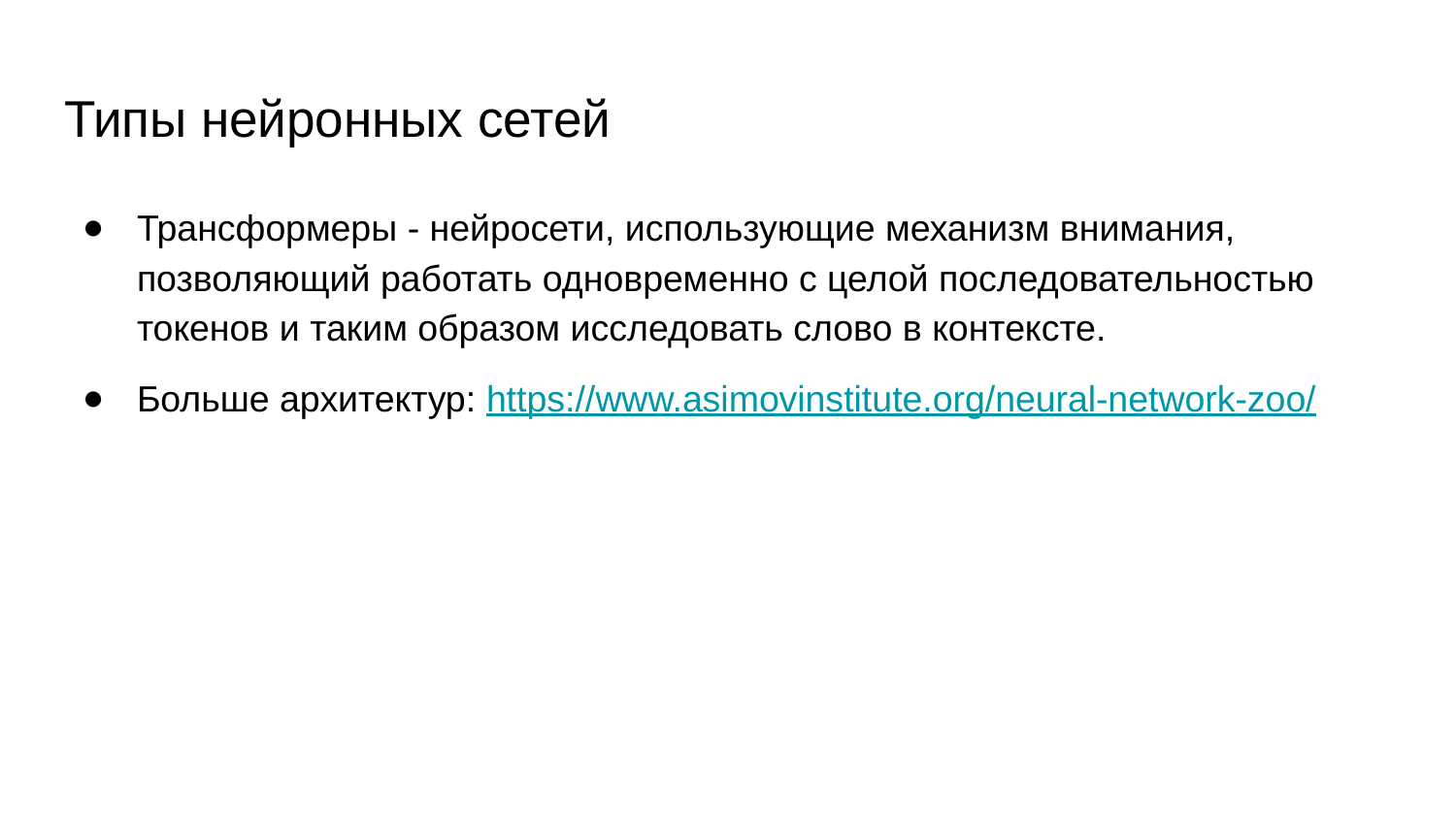

# Типы нейронных сетей
Трансформеры - нейросети, использующие механизм внимания, позволяющий работать одновременно с целой последовательностью токенов и таким образом исследовать слово в контексте.
Больше архитектур: https://www.asimovinstitute.org/neural-network-zoo/